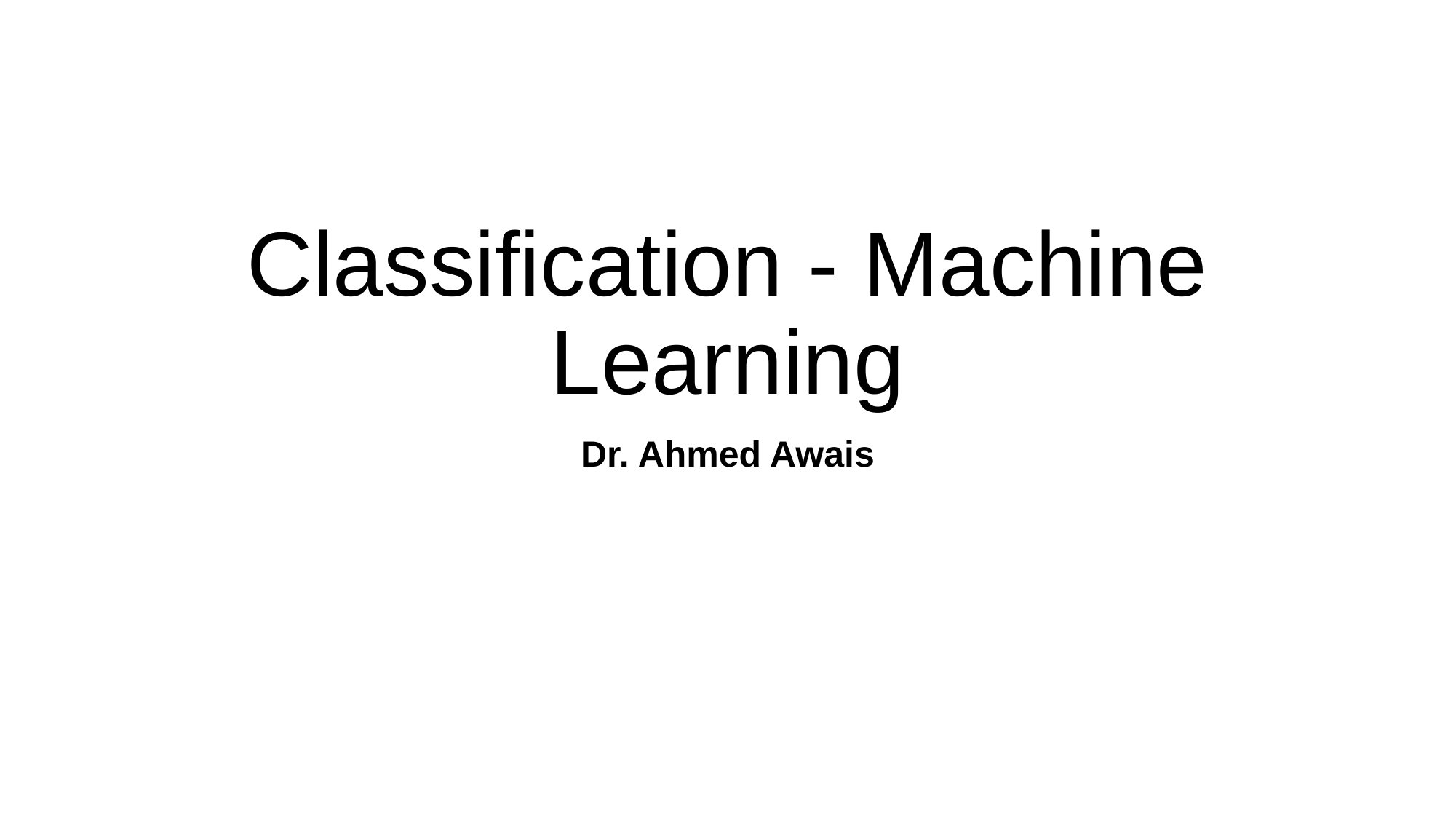

# Classification - Machine Learning
Dr. Ahmed Awais